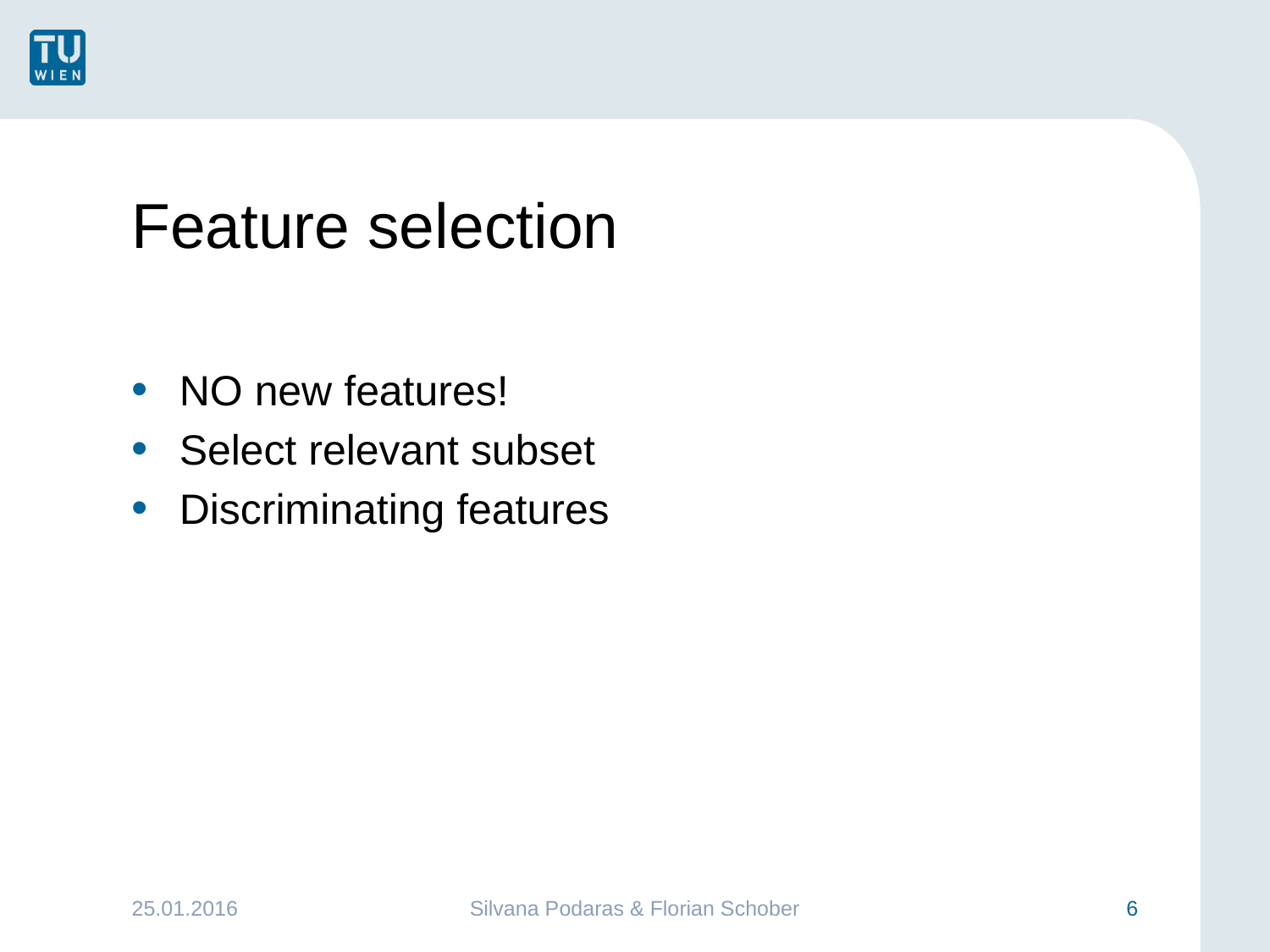

# Feature selection
NO new features!
Select relevant subset
Discriminating features
25.01.2016
Silvana Podaras & Florian Schober
6